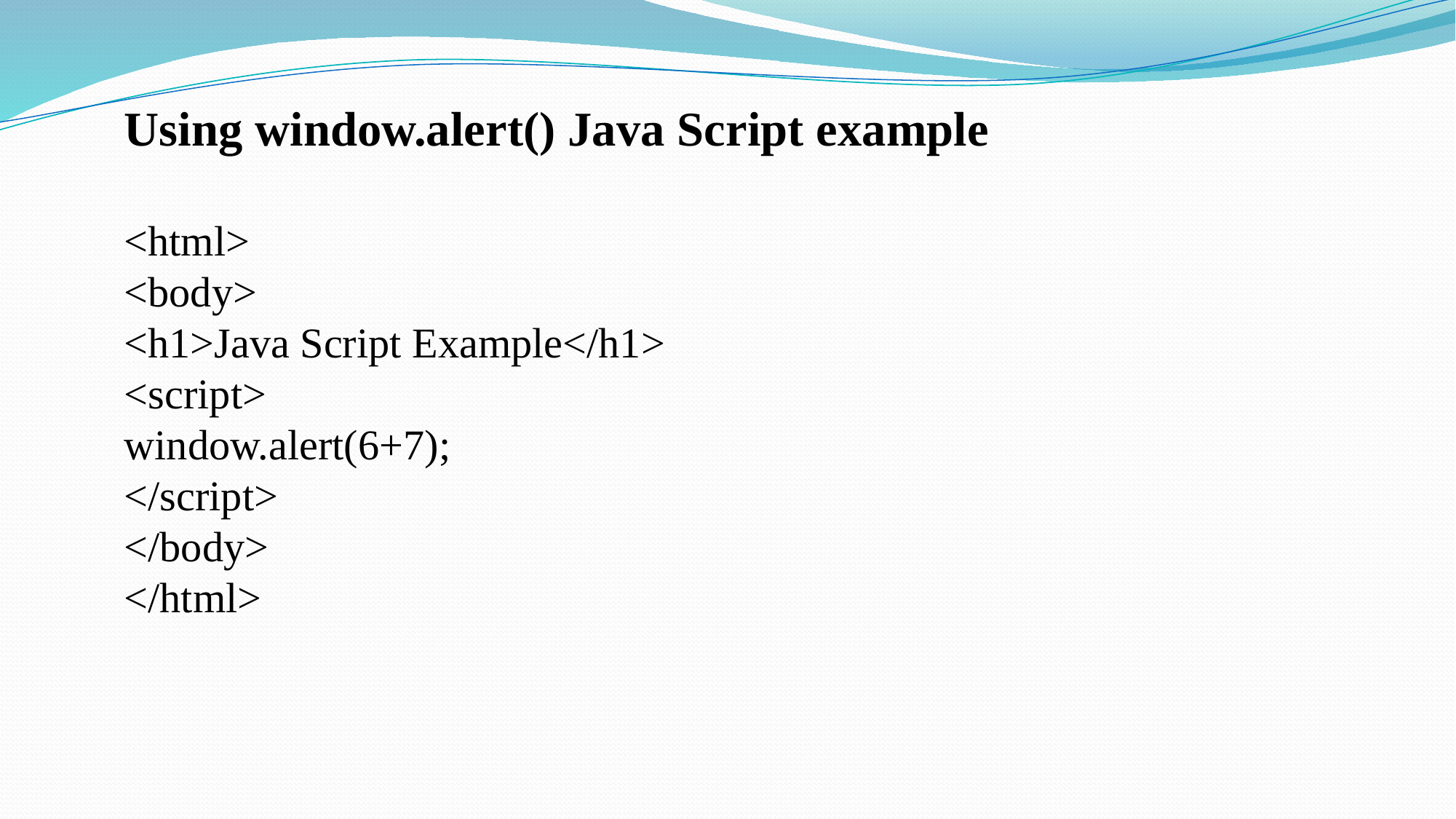

Using window.alert() Java Script example

<html>
<body>
<h1>Java Script Example</h1>
<script>
window.alert(6+7);
</script>
</body>
</html>